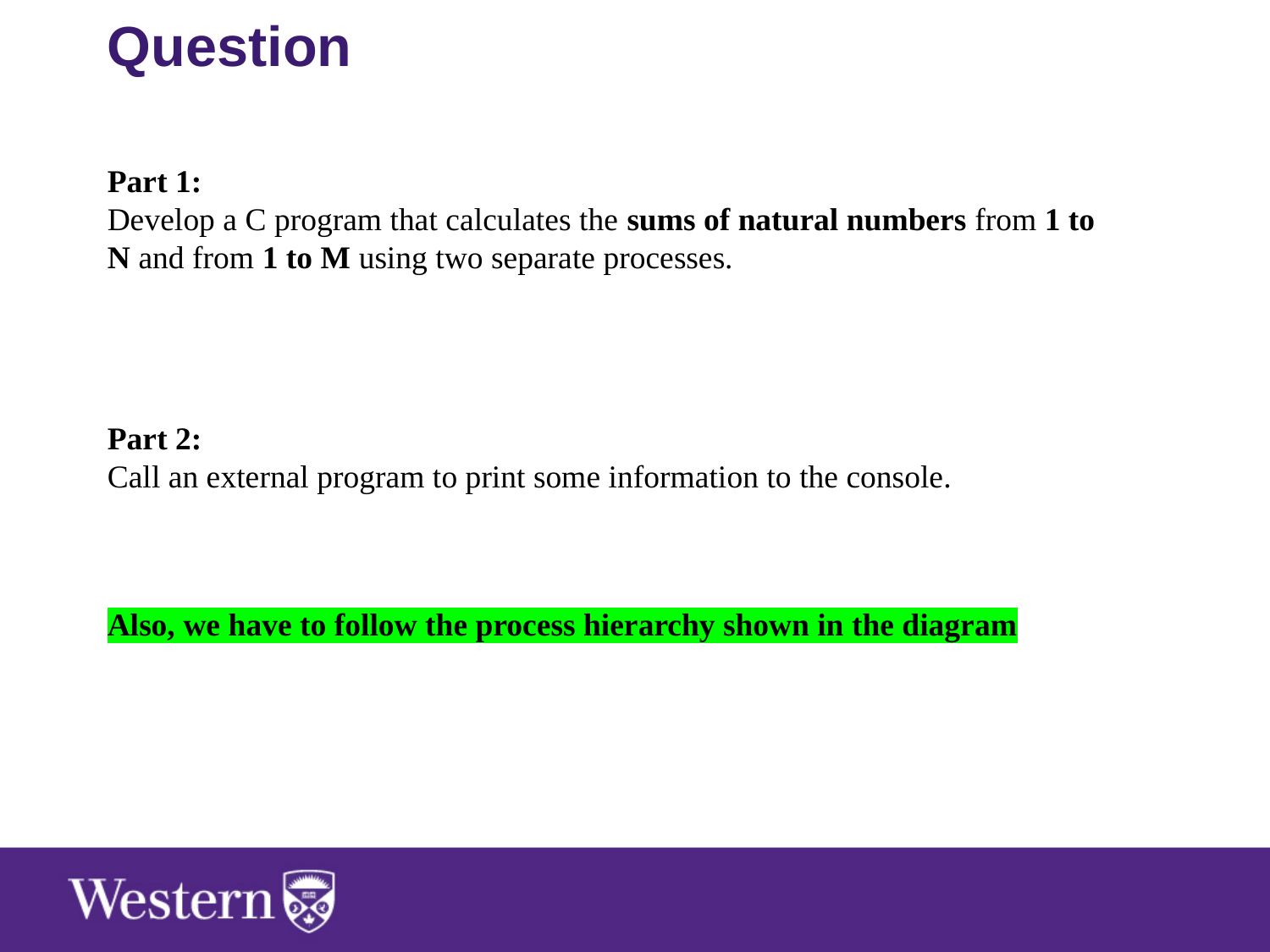

Question
Part 1:
Develop a C program that calculates the sums of natural numbers from 1 to N and from 1 to M using two separate processes.
Part 2:
Call an external program to print some information to the console.
Also, we have to follow the process hierarchy shown in the diagram